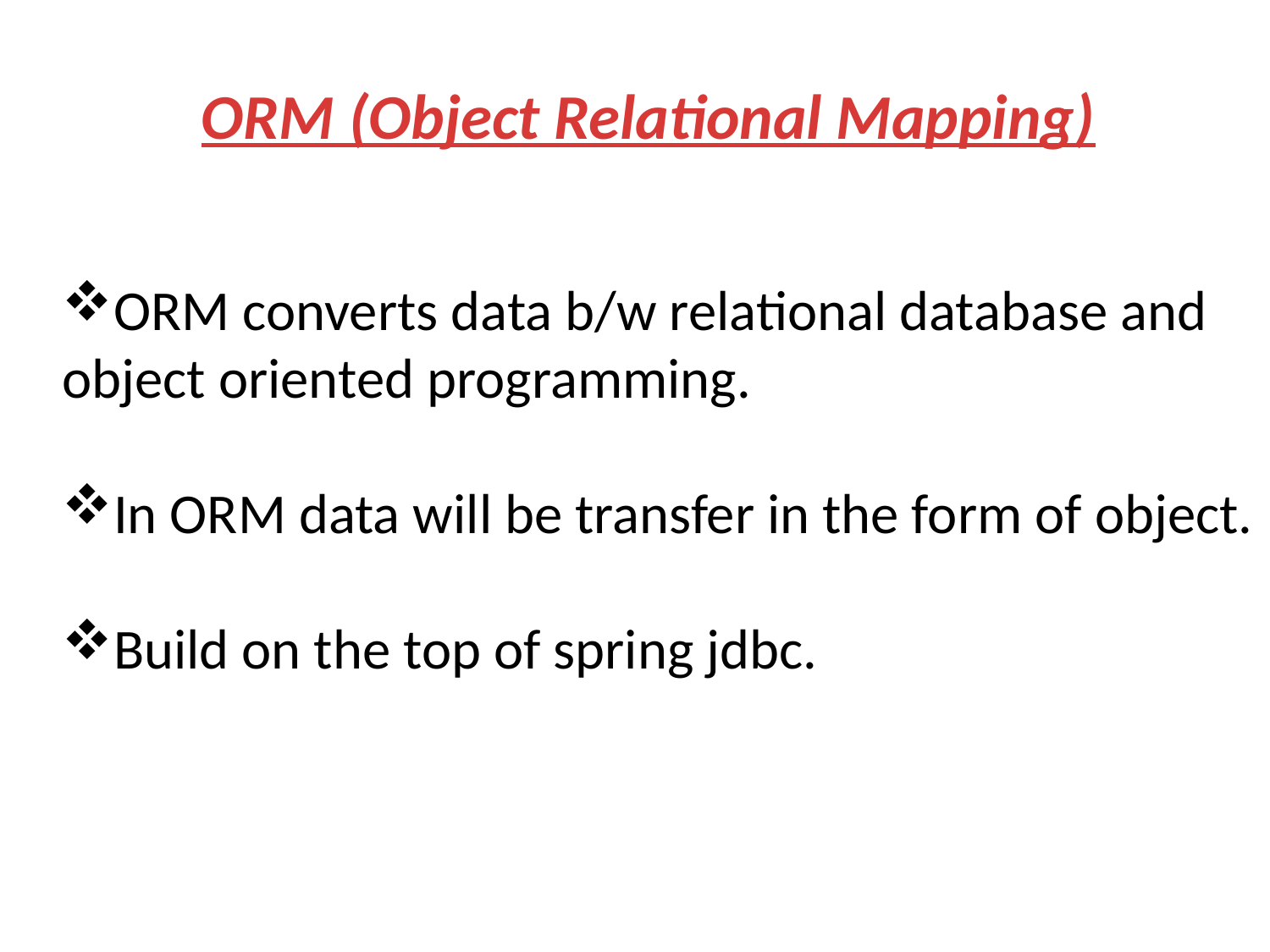

ORM (Object Relational Mapping)
ORM converts data b/w relational database and object oriented programming.

In ORM data will be transfer in the form of object.

Build on the top of spring jdbc.